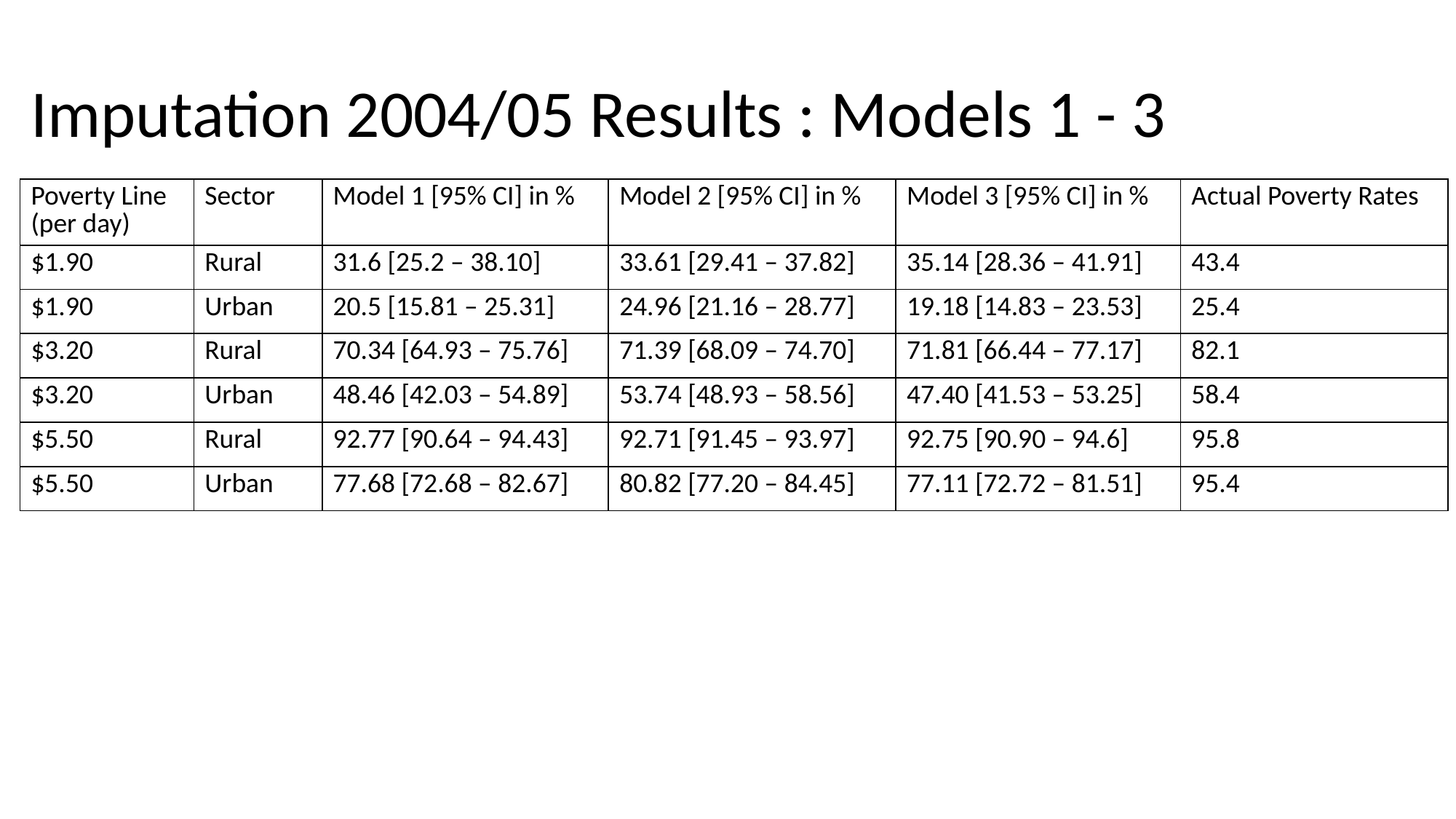

# Imputation 2004/05 Results : Models 1 - 3
| Poverty Line (per day) | Sector | Model 1 [95% CI] in % | Model 2 [95% CI] in % | Model 3 [95% CI] in % | Actual Poverty Rates |
| --- | --- | --- | --- | --- | --- |
| $1.90 | Rural | 31.6 [25.2 – 38.10] | 33.61 [29.41 – 37.82] | 35.14 [28.36 – 41.91] | 43.4 |
| $1.90 | Urban | 20.5 [15.81 – 25.31] | 24.96 [21.16 – 28.77] | 19.18 [14.83 – 23.53] | 25.4 |
| $3.20 | Rural | 70.34 [64.93 – 75.76] | 71.39 [68.09 – 74.70] | 71.81 [66.44 – 77.17] | 82.1 |
| $3.20 | Urban | 48.46 [42.03 – 54.89] | 53.74 [48.93 – 58.56] | 47.40 [41.53 – 53.25] | 58.4 |
| $5.50 | Rural | 92.77 [90.64 – 94.43] | 92.71 [91.45 – 93.97] | 92.75 [90.90 – 94.6] | 95.8 |
| $5.50 | Urban | 77.68 [72.68 – 82.67] | 80.82 [77.20 – 84.45] | 77.11 [72.72 – 81.51] | 95.4 |